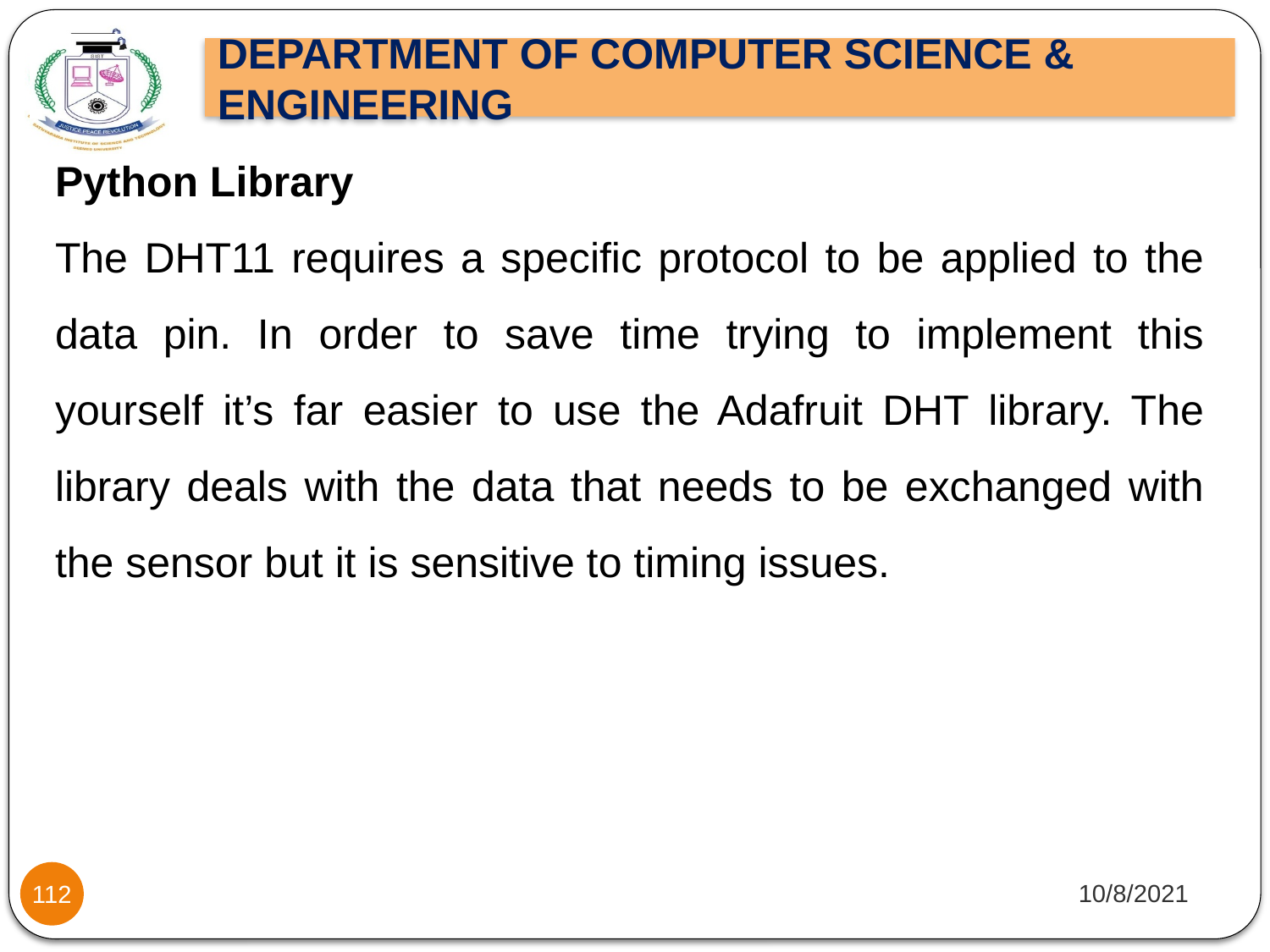

Python Library
The DHT11 requires a specific protocol to be applied to the data pin. In order to save time trying to implement this yourself it’s far easier to use the Adafruit DHT library. The library deals with the data that needs to be exchanged with the sensor but it is sensitive to timing issues.
10/8/2021
112